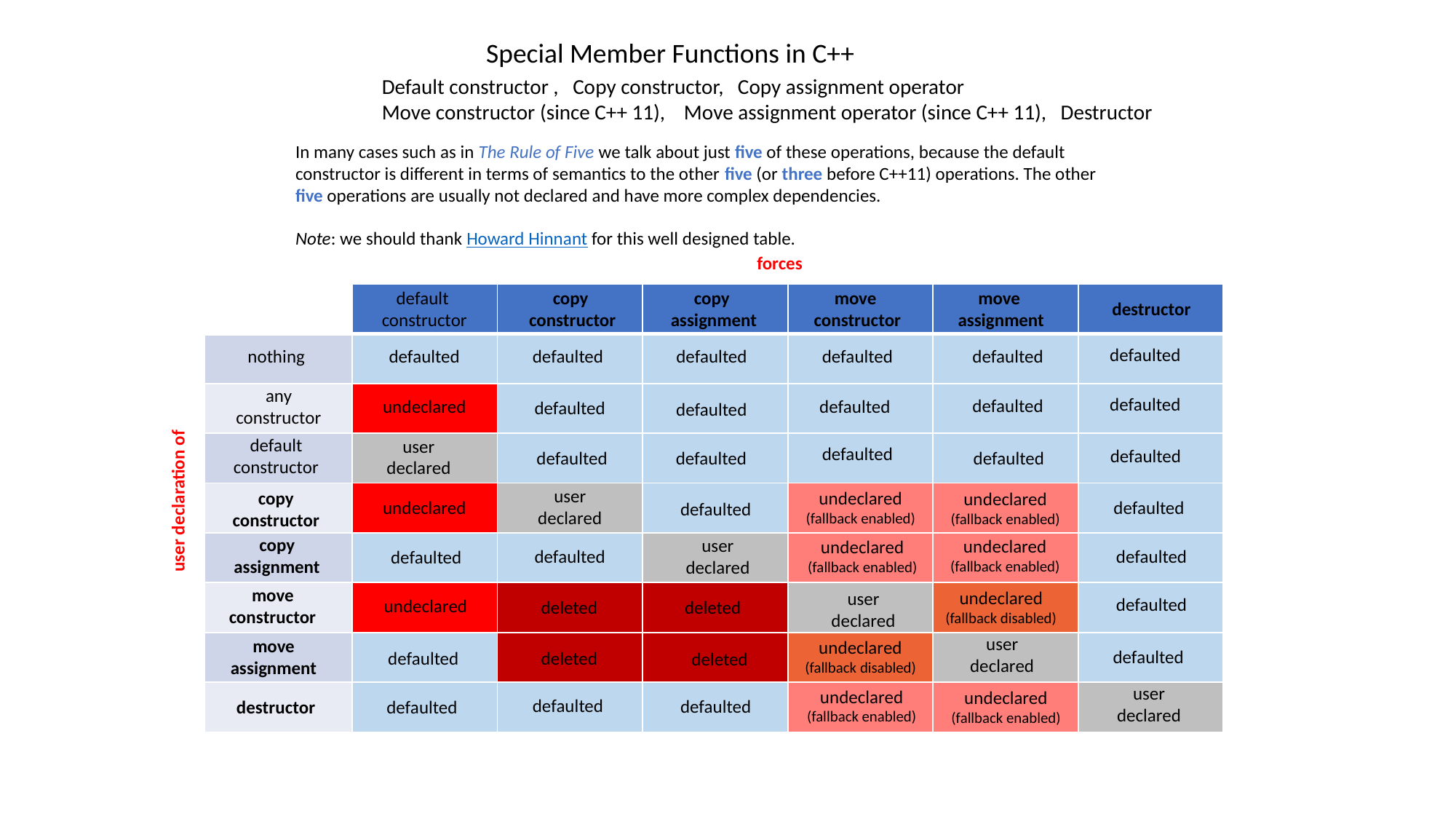

Special Member Functions in C++
Default constructor ,   Copy constructor,   Copy assignment operator
Move constructor (since C++ 11),    Move assignment operator (since C++ 11),   Destructor
In many cases such as in The Rule of Five we talk about just five of these operations, because the default constructor is different in terms of semantics to the other five (or three before C++11) operations. The other five operations are usually not declared and have more complex dependencies.

Note: we should thank Howard Hinnant for this well designed table.
forces
move
assignment
move
constructor
default
constructor
copy
constructor
copy
assignment
|  |  |  |  |  |  |  |
| --- | --- | --- | --- | --- | --- | --- |
|  |  |  |  |  |  |  |
|  |  |  |  |  |  |  |
|  |  |  |  |  |  |  |
|  |  |  |  |  |  |  |
|  |  |  |  |  |  |  |
|  |  |  |  |  |  |  |
|  |  |  |  |  |  |  |
|  |  |  |  |  |  |  |
destructor
defaulted
nothing
defaulted
defaulted
defaulted
defaulted
defaulted
any
constructor
defaulted
defaulted
defaulted
undeclared
defaulted
defaulted
default
constructor
user
declared
defaulted
defaulted
defaulted
defaulted
defaulted
user
declared
user declaration of
copy
constructor
undeclared
(fallback enabled)
undeclared
(fallback enabled)
defaulted
undeclared
defaulted
copy
assignment
user
declared
undeclared
(fallback enabled)
undeclared
(fallback enabled)
defaulted
defaulted
defaulted
move
constructor
undeclared
(fallback disabled)
user
declared
defaulted
undeclared
deleted
deleted
user
declared
move
assignment
undeclared
(fallback disabled)
defaulted
defaulted
deleted
deleted
user
declared
undeclared
(fallback enabled)
undeclared
(fallback enabled)
defaulted
defaulted
defaulted
destructor